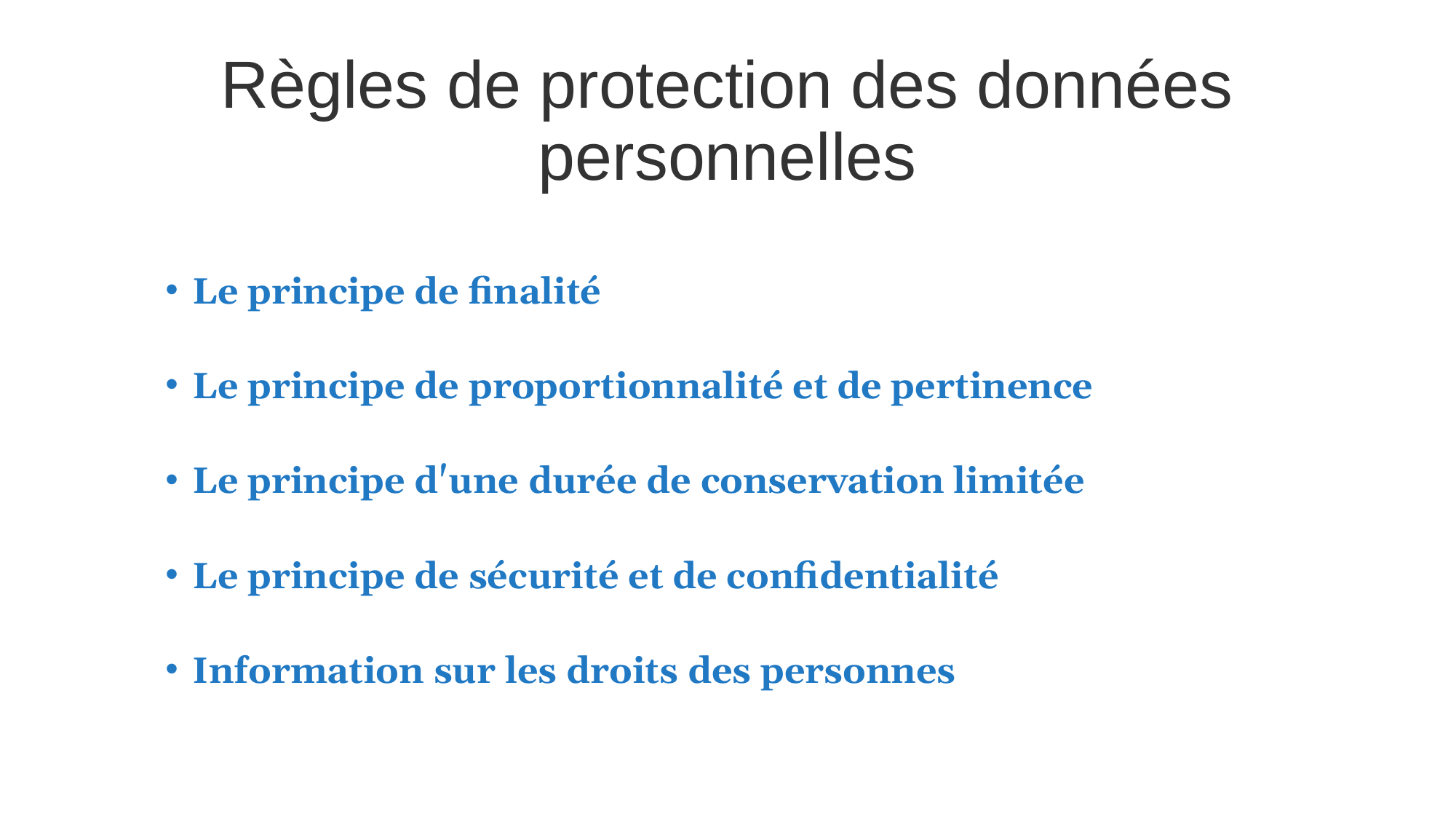

# Règles de protection des données personnelles
Le principe de finalité
Le principe de proportionnalité et de pertinence
Le principe d'une durée de conservation limitée
Le principe de sécurité et de confidentialité
Information sur les droits des personnes